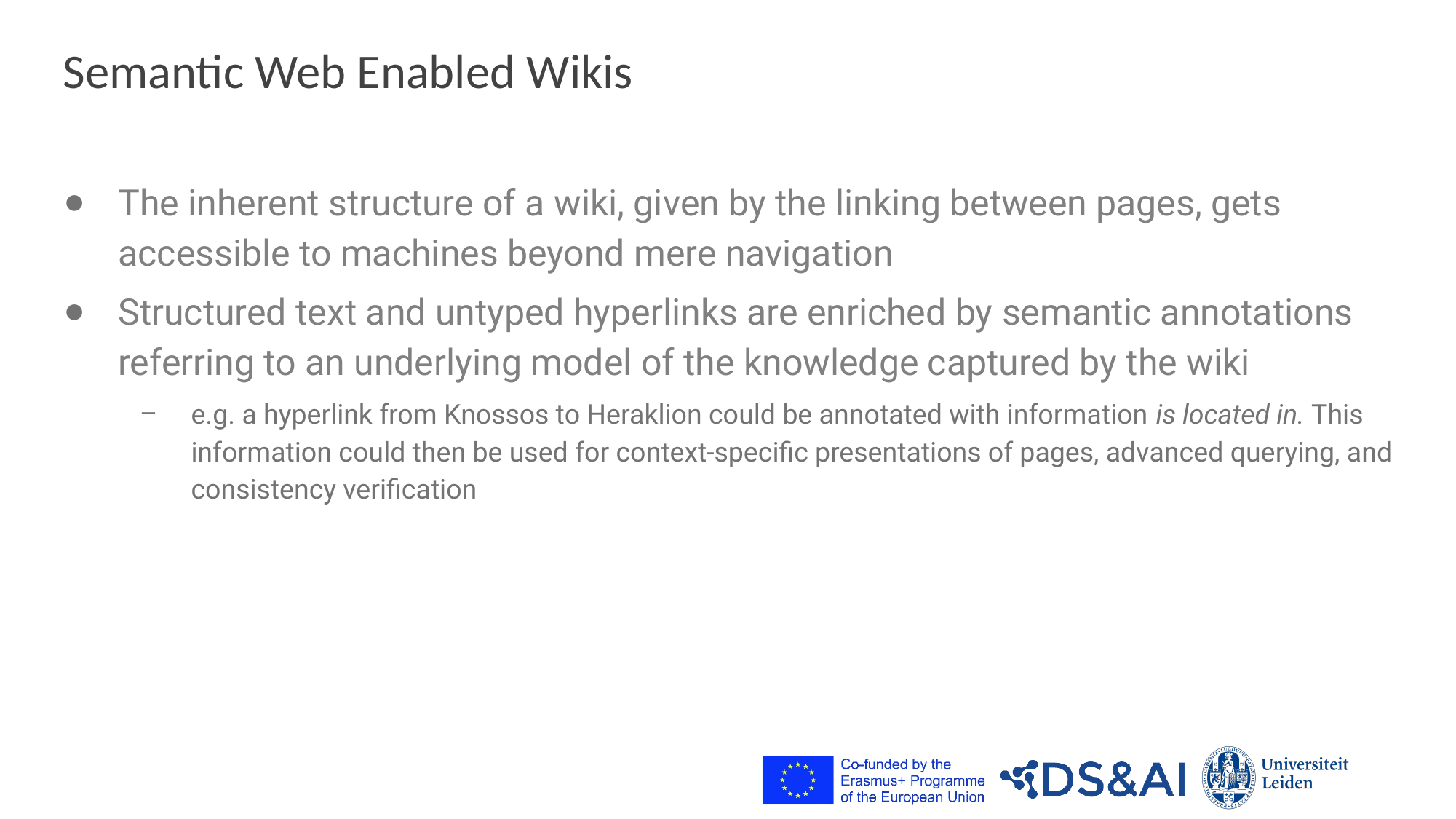

# Semantic Web Enabled Wikis
The inherent structure of a wiki, given by the linking between pages, gets accessible to machines beyond mere navigation
Structured text and untyped hyperlinks are enriched by semantic annotations referring to an underlying model of the knowledge captured by the wiki
e.g. a hyperlink from Knossos to Heraklion could be annotated with information is located in. This information could then be used for context-specific presentations of pages, advanced querying, and consistency verification
19